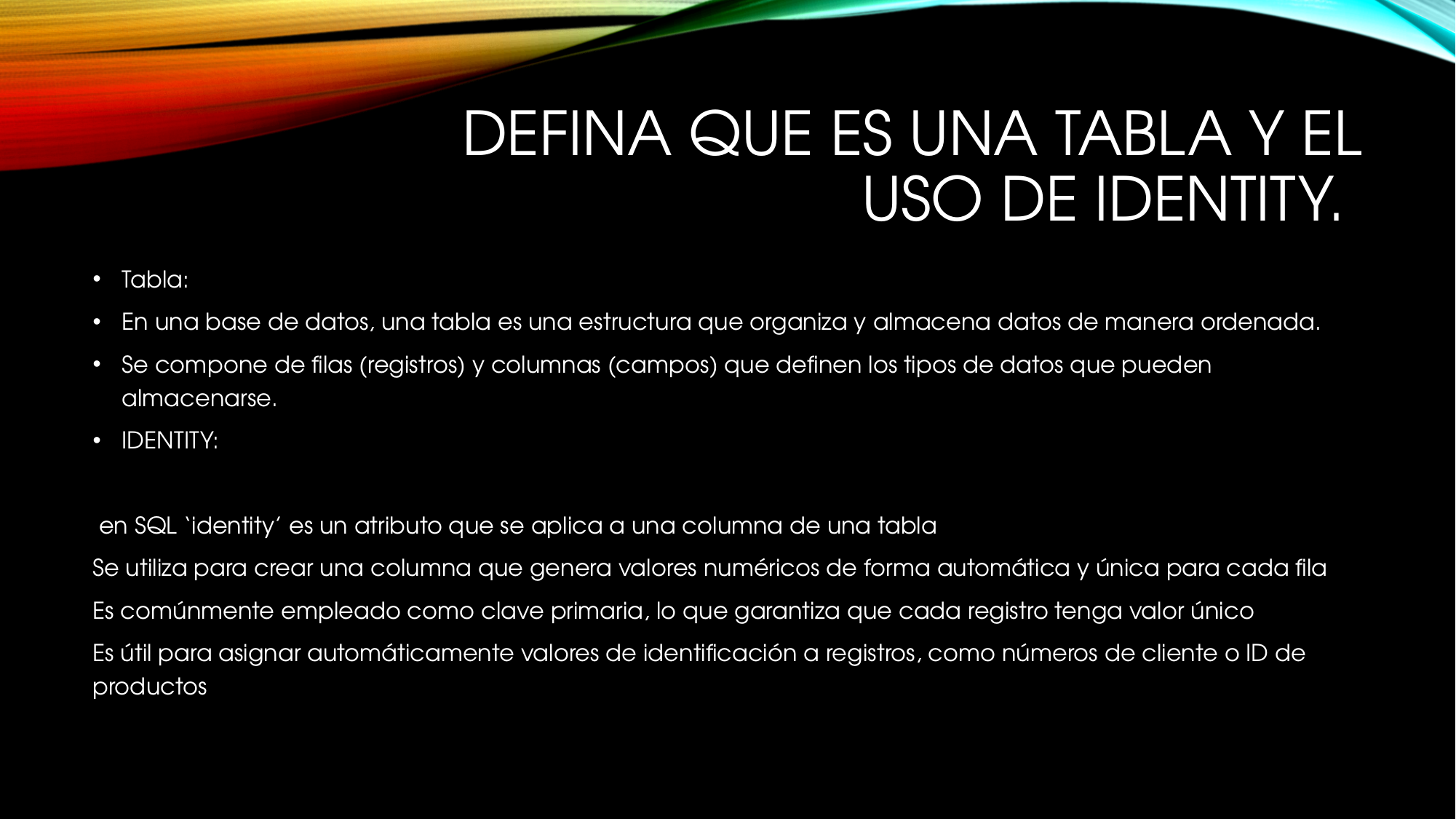

# Defina que es una TABLA y el uso de IDENTITY.
Tabla:
En una base de datos, una tabla es una estructura que organiza y almacena datos de manera ordenada.
Se compone de filas (registros) y columnas (campos) que definen los tipos de datos que pueden almacenarse.
IDENTITY:

 en SQL ‘identity’ es un atributo que se aplica a una columna de una tabla
Se utiliza para crear una columna que genera valores numéricos de forma automática y única para cada fila
Es comúnmente empleado como clave primaria, lo que garantiza que cada registro tenga valor único
Es útil para asignar automáticamente valores de identificación a registros, como números de cliente o ID de productos